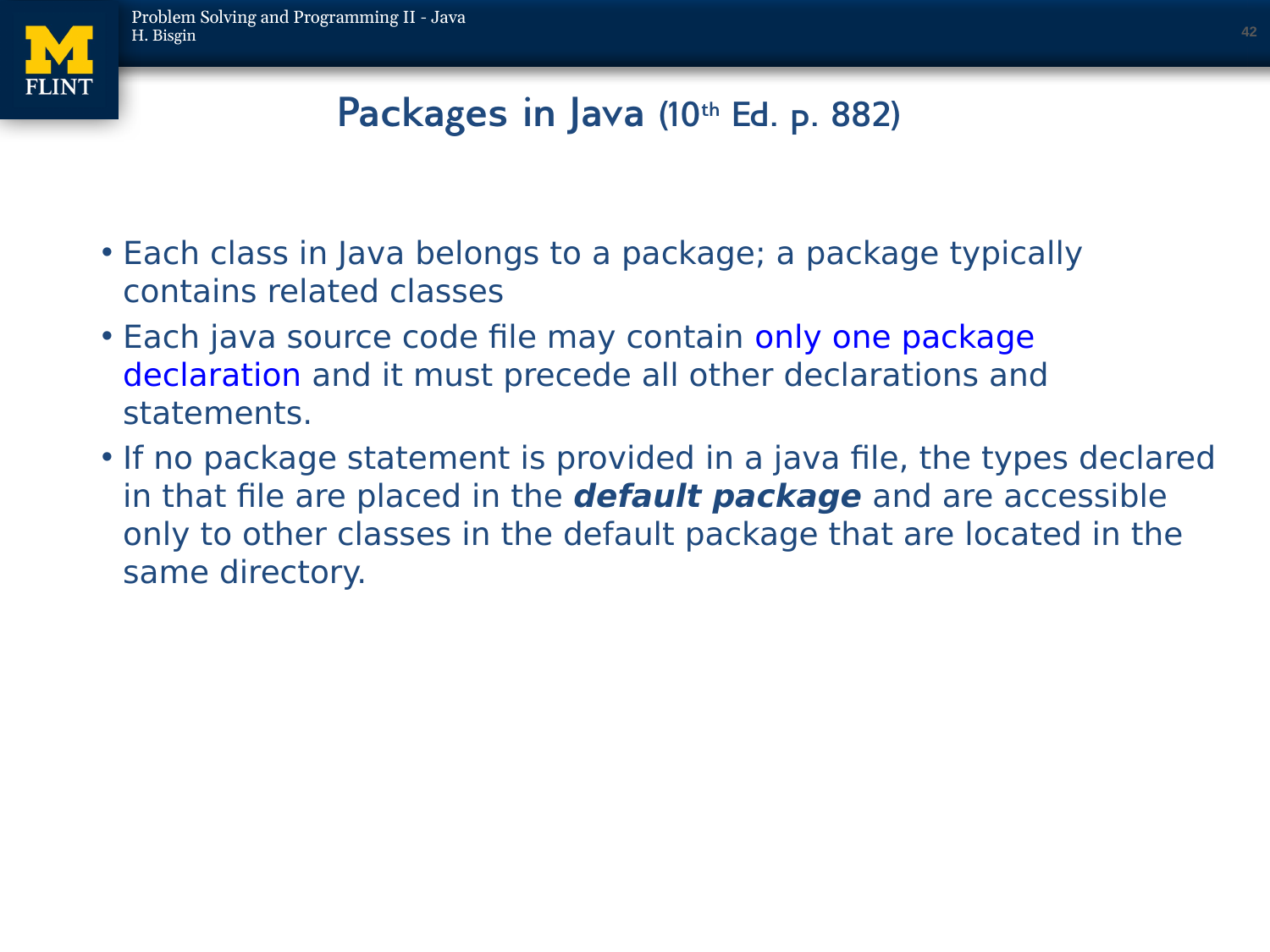

42
# Packages in Java (10th Ed. p. 882)
Each class in Java belongs to a package; a package typically contains related classes
Each java source code file may contain only one package declaration and it must precede all other declarations and statements.
If no package statement is provided in a java file, the types declared in that file are placed in the default package and are accessible only to other classes in the default package that are located in the same directory.